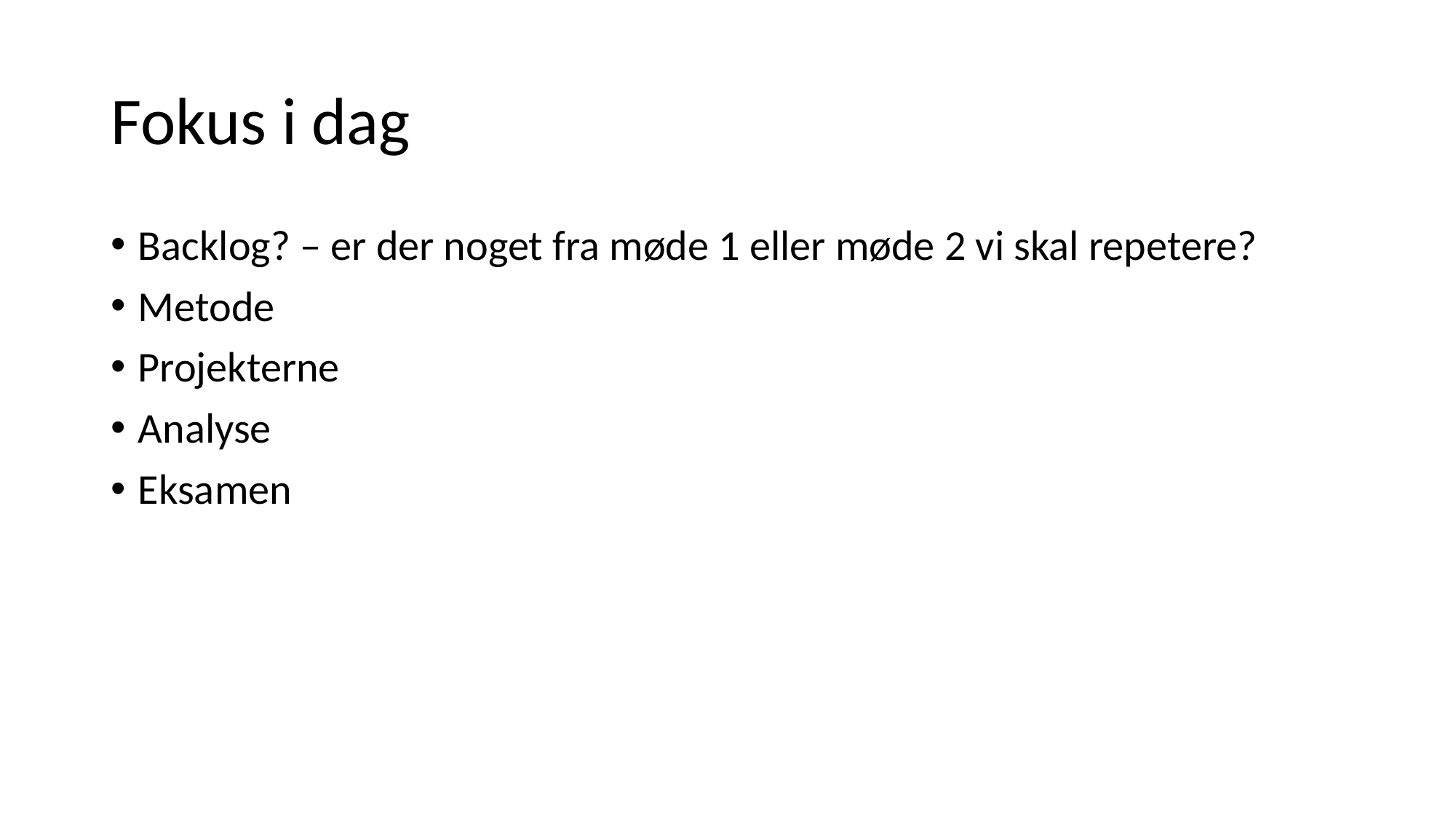

# Fokus i dag
Backlog? – er der noget fra møde 1 eller møde 2 vi skal repetere?
Metode
Projekterne
Analyse
Eksamen